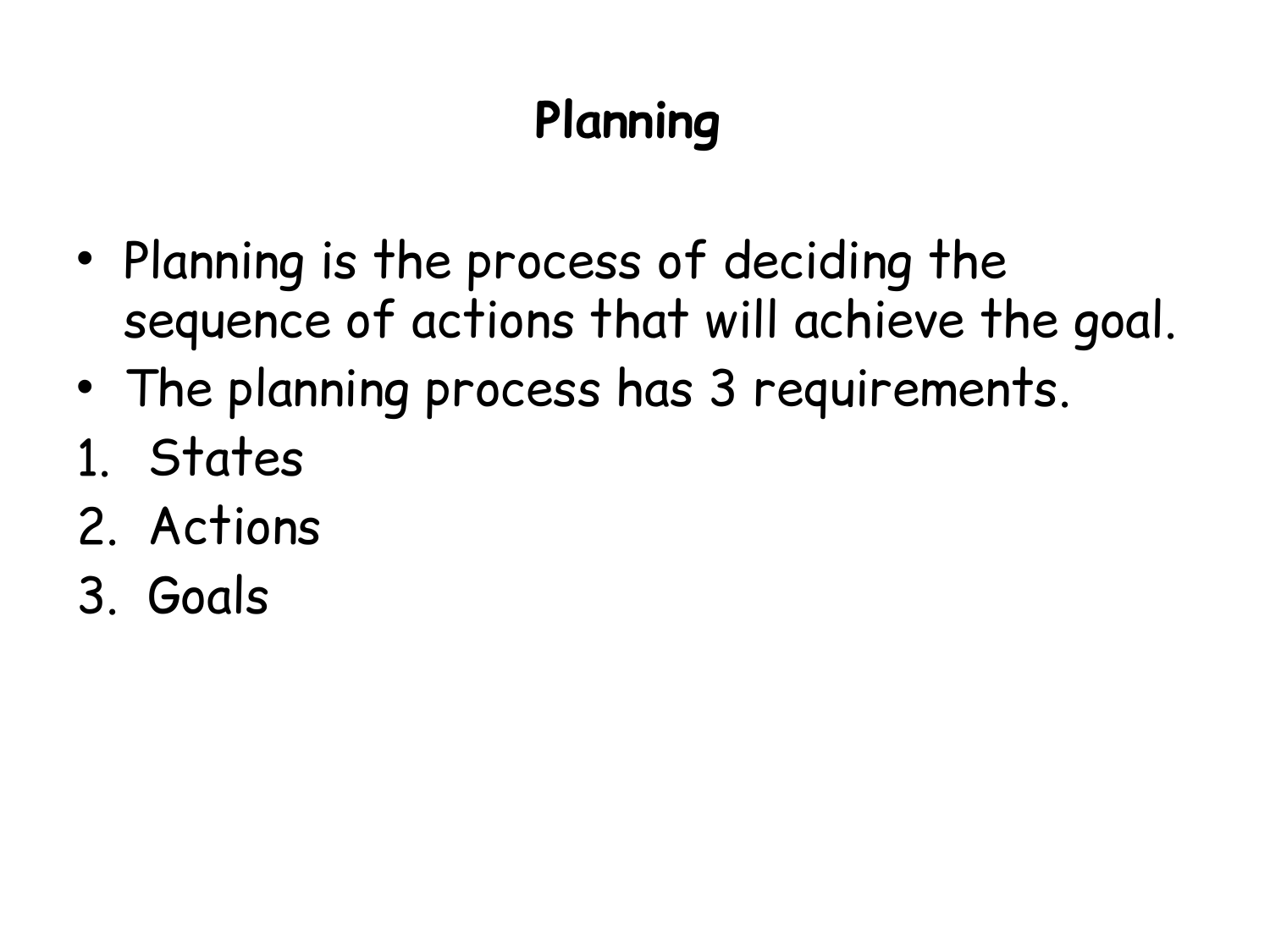

# Planning
Planning is the process of deciding the sequence of actions that will achieve the goal.
The planning process has 3 requirements.
States
Actions
Goals